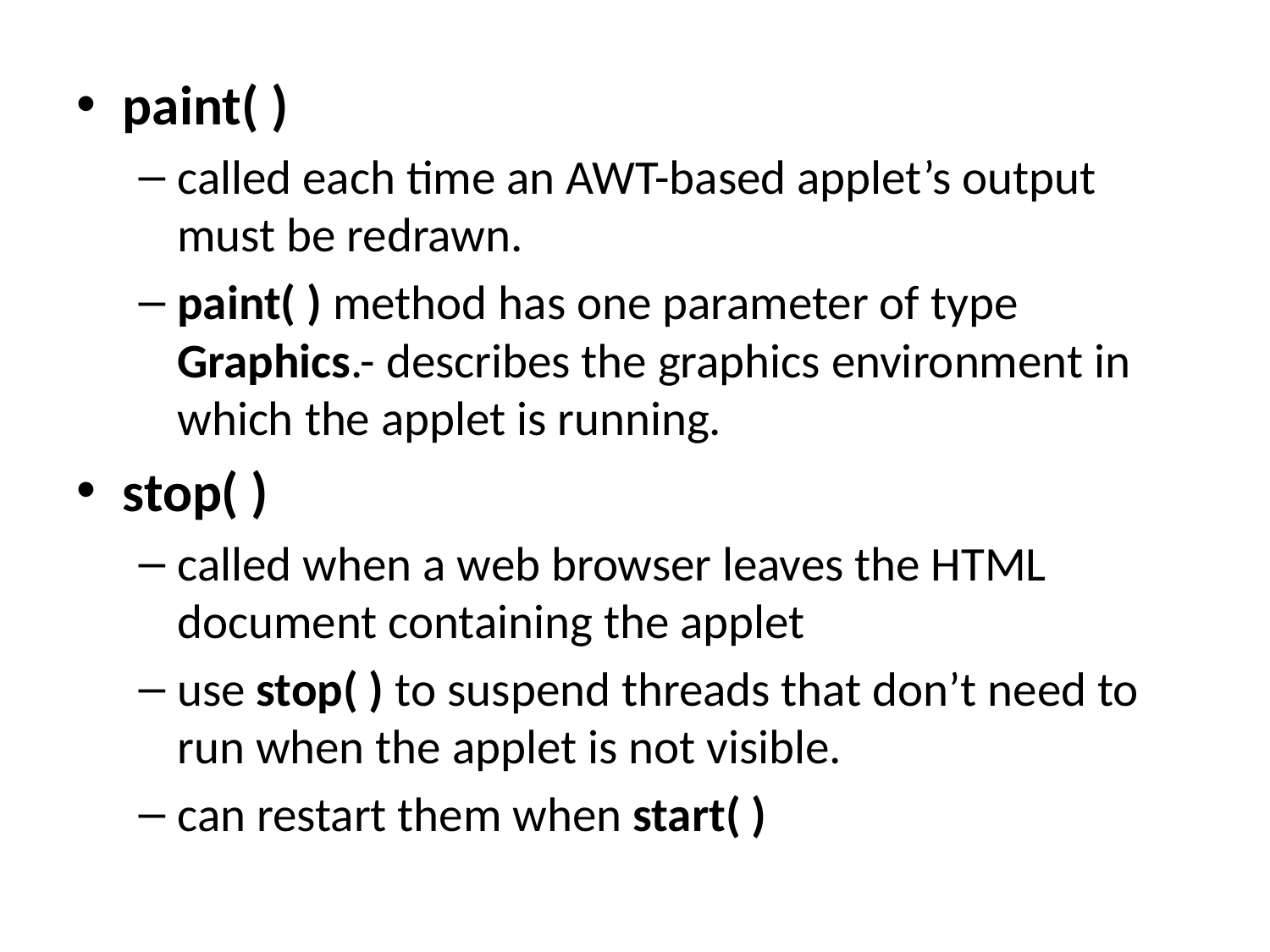

paint( )
called each time an AWT-based applet’s output must be redrawn.
paint( ) method has one parameter of type Graphics.- describes the graphics environment in which the applet is running.
stop( )
called when a web browser leaves the HTML document containing the applet
use stop( ) to suspend threads that don’t need to run when the applet is not visible.
can restart them when start( )